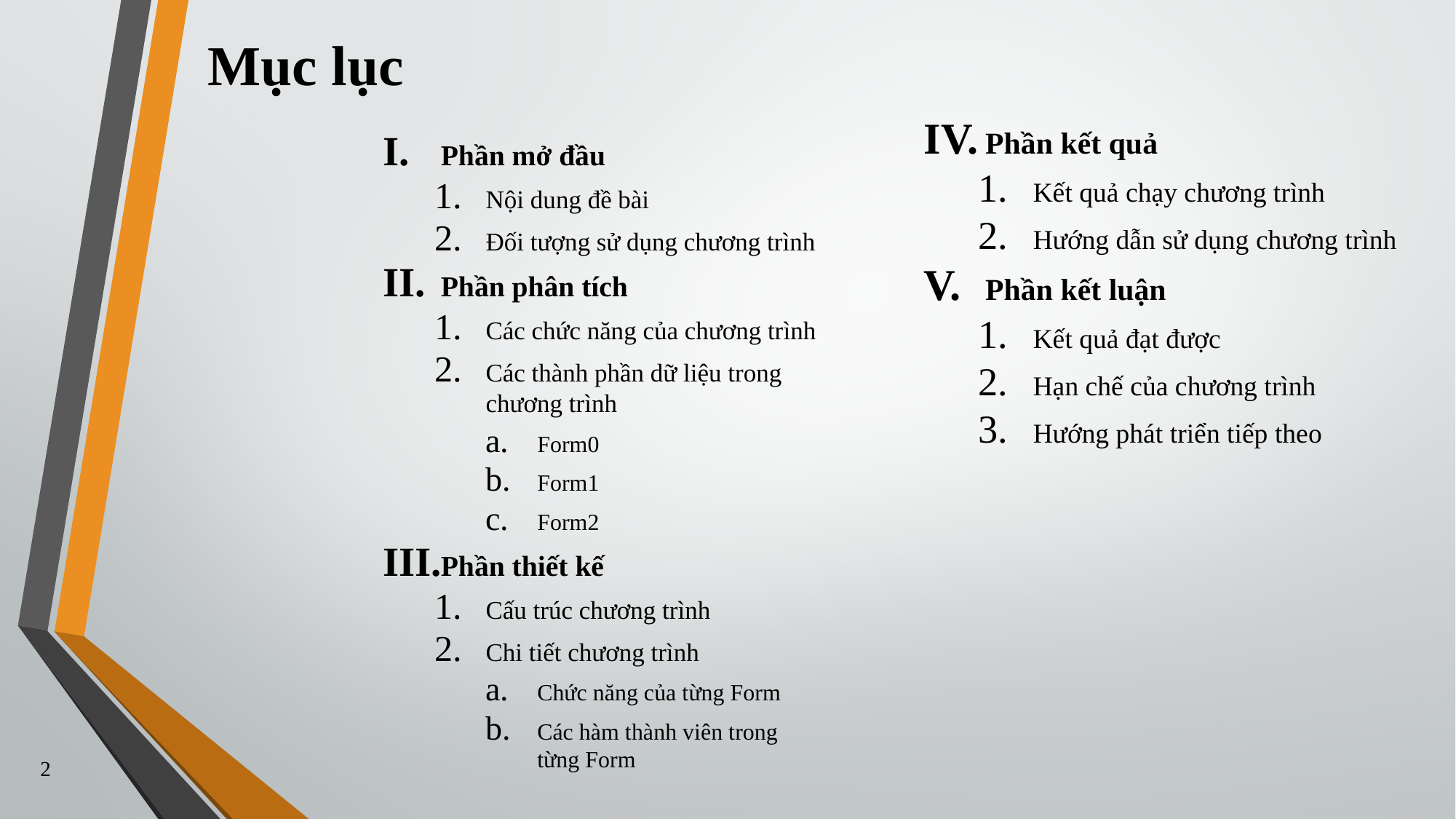

# Mục lục
Phần kết quả
Kết quả chạy chương trình
Hướng dẫn sử dụng chương trình
Phần kết luận
Kết quả đạt được
Hạn chế của chương trình
Hướng phát triển tiếp theo

Phần mở đầu
Nội dung đề bài
Đối tượng sử dụng chương trình
Phần phân tích
Các chức năng của chương trình
Các thành phần dữ liệu trong chương trình
Form0
Form1
Form2
Phần thiết kế
Cấu trúc chương trình
Chi tiết chương trình
Chức năng của từng Form
Các hàm thành viên trong từng Form

2